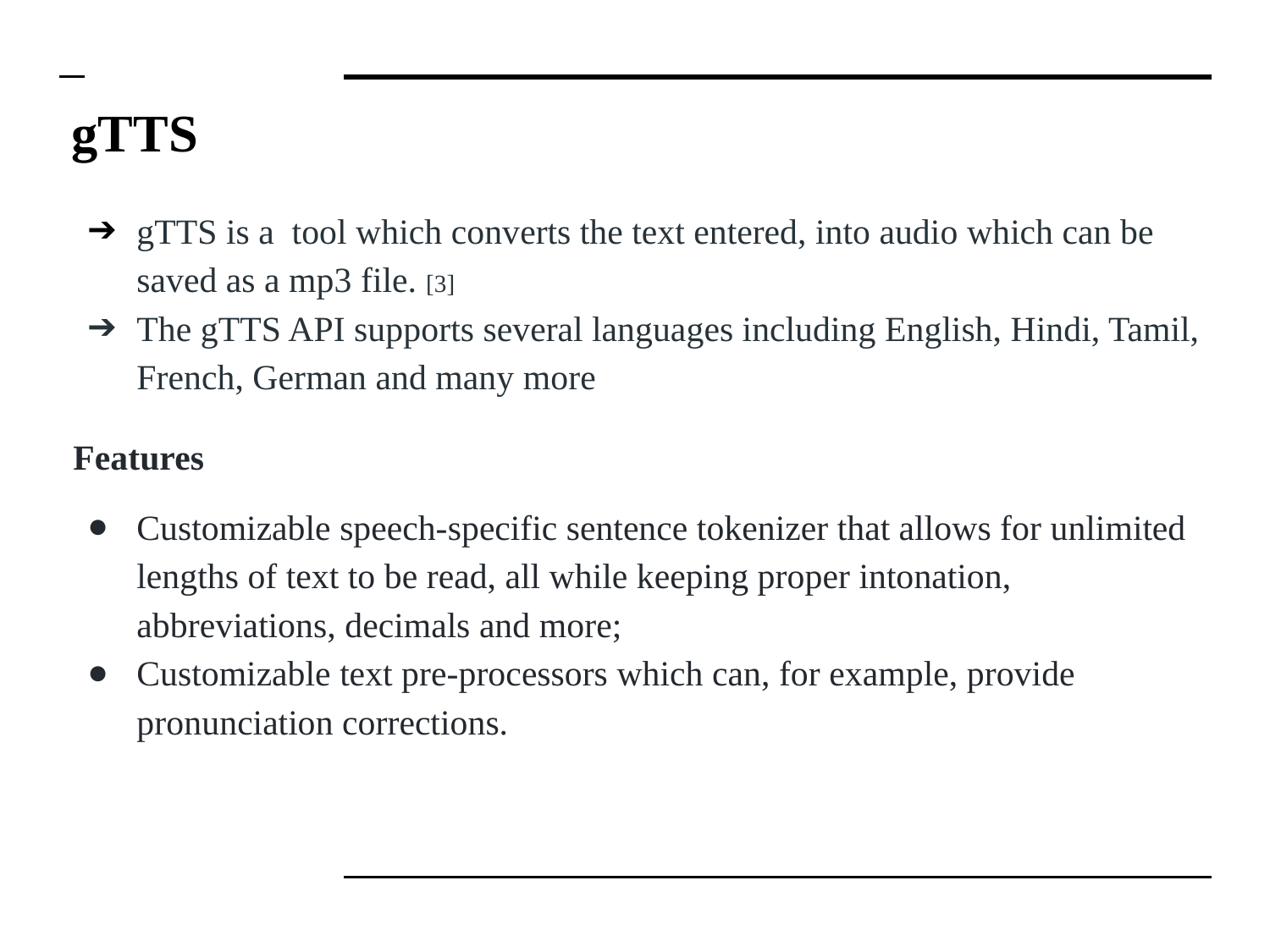

# gTTS
gTTS is a  tool which converts the text entered, into audio which can be saved as a mp3 file. [3]
The gTTS API supports several languages including English, Hindi, Tamil, French, German and many more
Features
Customizable speech-specific sentence tokenizer that allows for unlimited lengths of text to be read, all while keeping proper intonation, abbreviations, decimals and more;
Customizable text pre-processors which can, for example, provide pronunciation corrections.